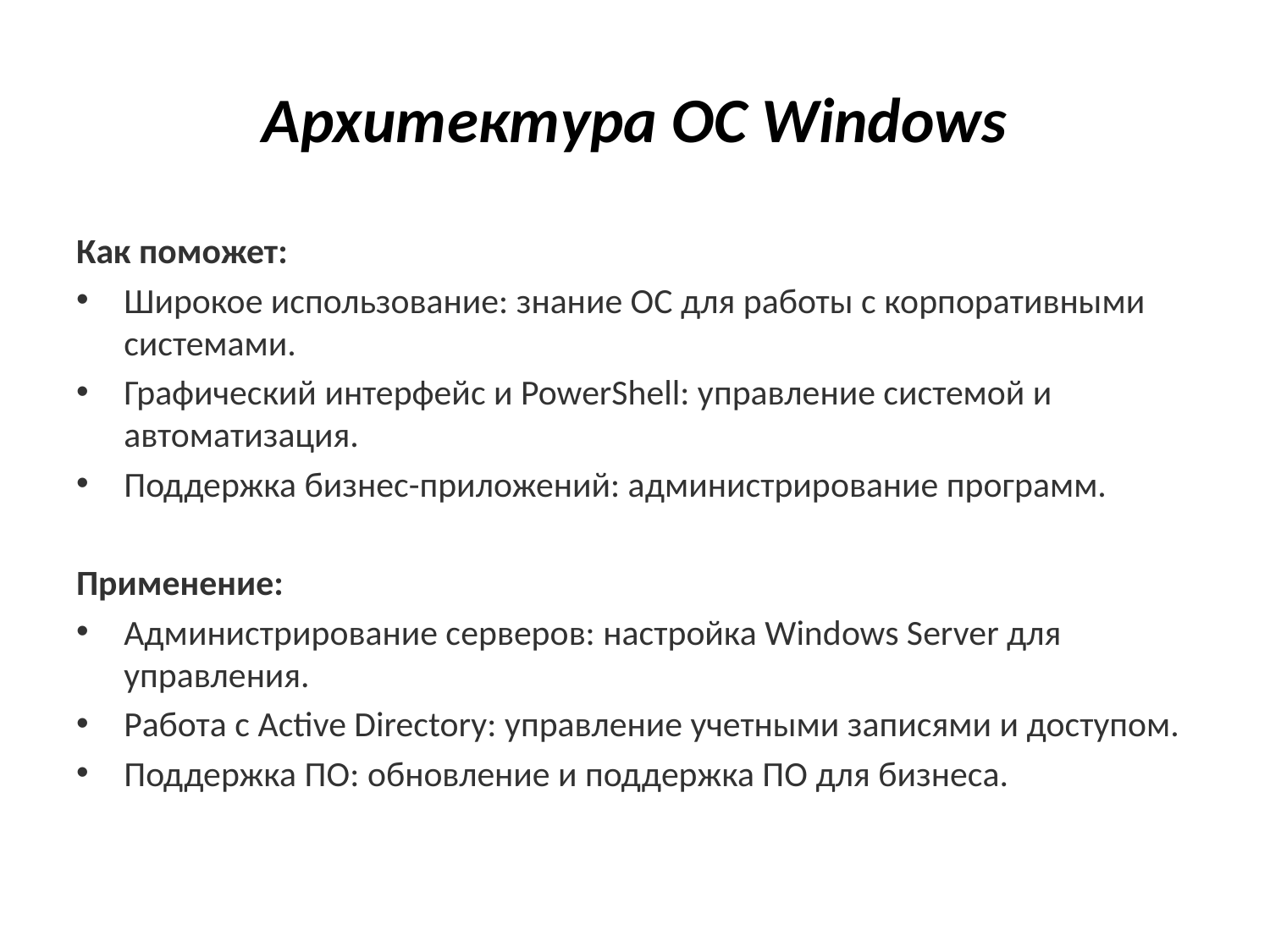

# Архитектура ОС Windows
Как поможет:
Широкое использование: знание ОС для работы с корпоративными системами.
Графический интерфейс и PowerShell: управление системой и автоматизация.
Поддержка бизнес-приложений: администрирование программ.

Применение:
Администрирование серверов: настройка Windows Server для управления.
Работа с Active Directory: управление учетными записями и доступом.
Поддержка ПО: обновление и поддержка ПО для бизнеса.